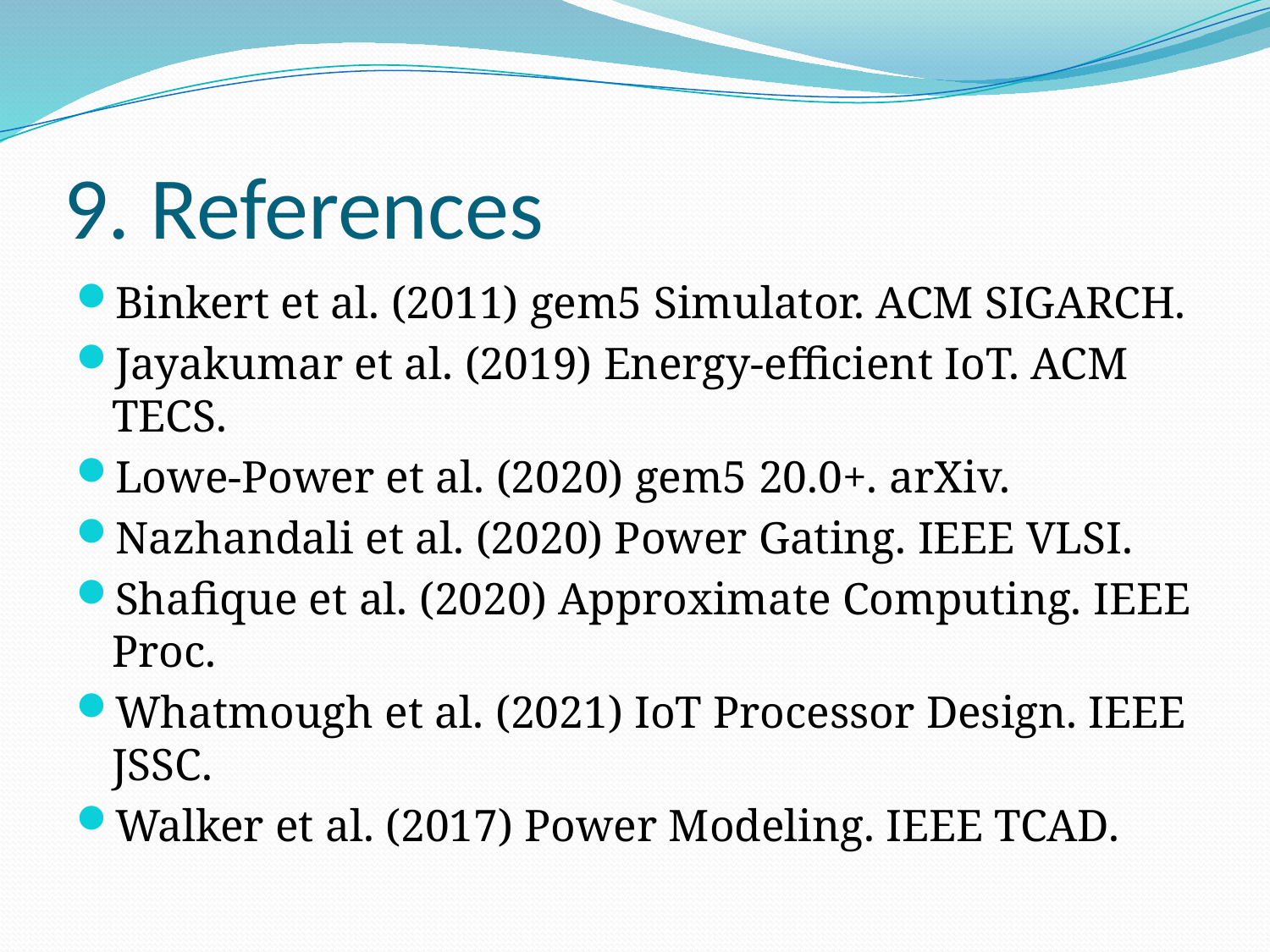

# 9. References
Binkert et al. (2011) gem5 Simulator. ACM SIGARCH.
Jayakumar et al. (2019) Energy-efficient IoT. ACM TECS.
Lowe-Power et al. (2020) gem5 20.0+. arXiv.
Nazhandali et al. (2020) Power Gating. IEEE VLSI.
Shafique et al. (2020) Approximate Computing. IEEE Proc.
Whatmough et al. (2021) IoT Processor Design. IEEE JSSC.
Walker et al. (2017) Power Modeling. IEEE TCAD.